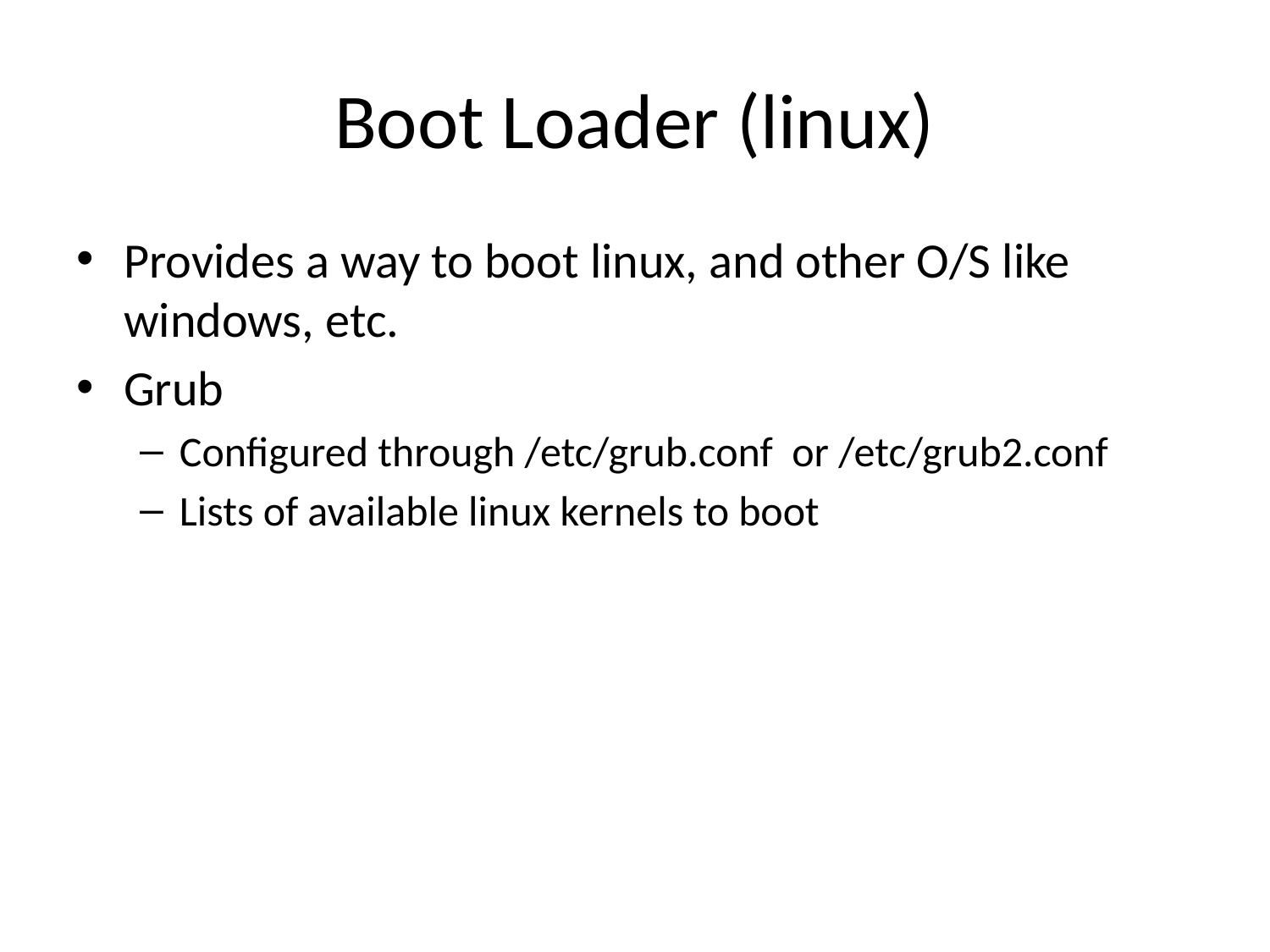

# Boot Loader (linux)
Provides a way to boot linux, and other O/S like windows, etc.
Grub
Configured through /etc/grub.conf  or /etc/grub2.conf
Lists of available linux kernels to boot